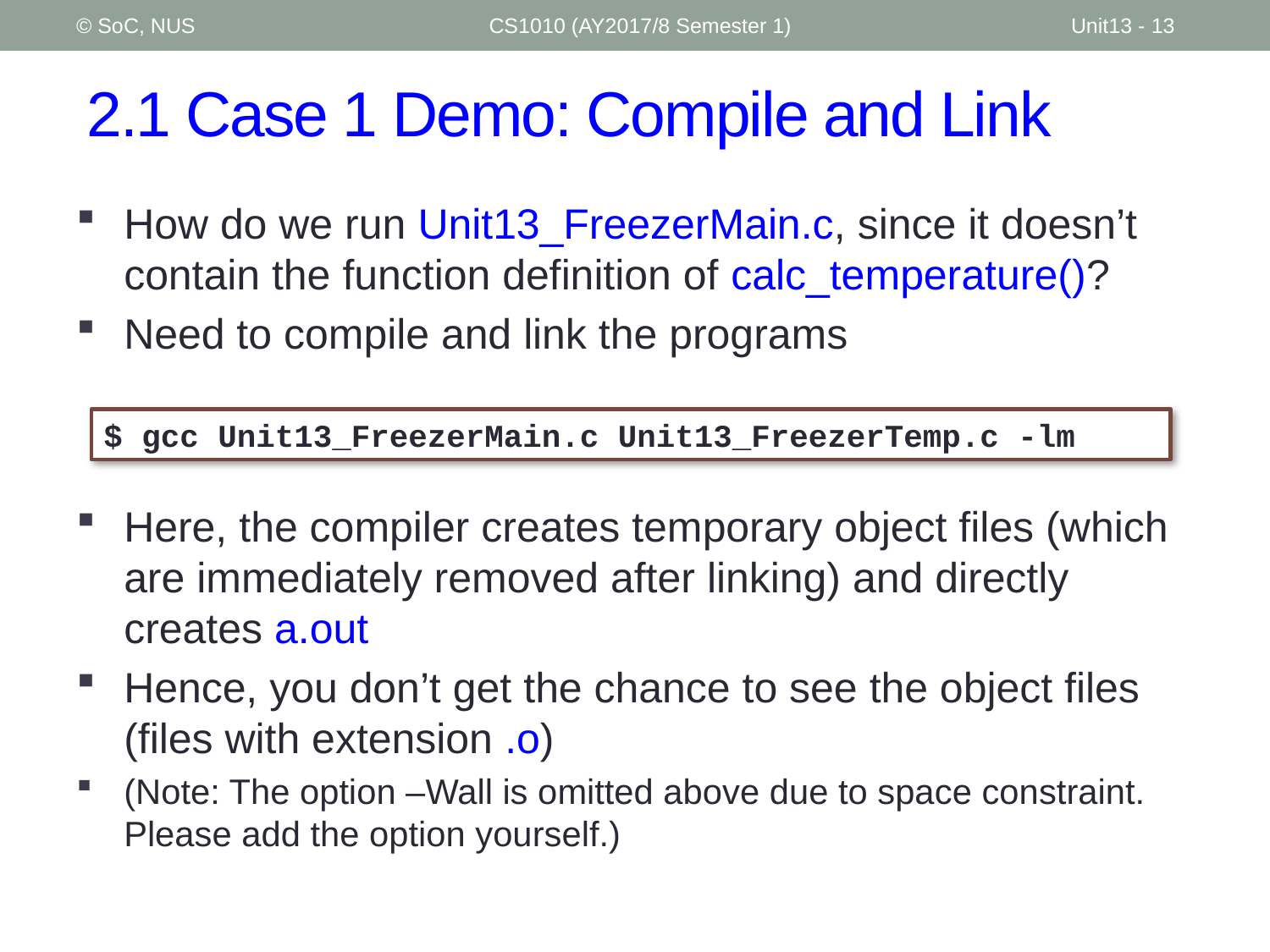

© SoC, NUS
CS1010 (AY2017/8 Semester 1)
Unit13 - 13
# 2.1 Case 1 Demo: Compile and Link
How do we run Unit13_FreezerMain.c, since it doesn’t contain the function definition of calc_temperature()?
Need to compile and link the programs
$ gcc Unit13_FreezerMain.c Unit13_FreezerTemp.c -lm
Here, the compiler creates temporary object files (which are immediately removed after linking) and directly creates a.out
Hence, you don’t get the chance to see the object files (files with extension .o)
(Note: The option –Wall is omitted above due to space constraint. Please add the option yourself.)